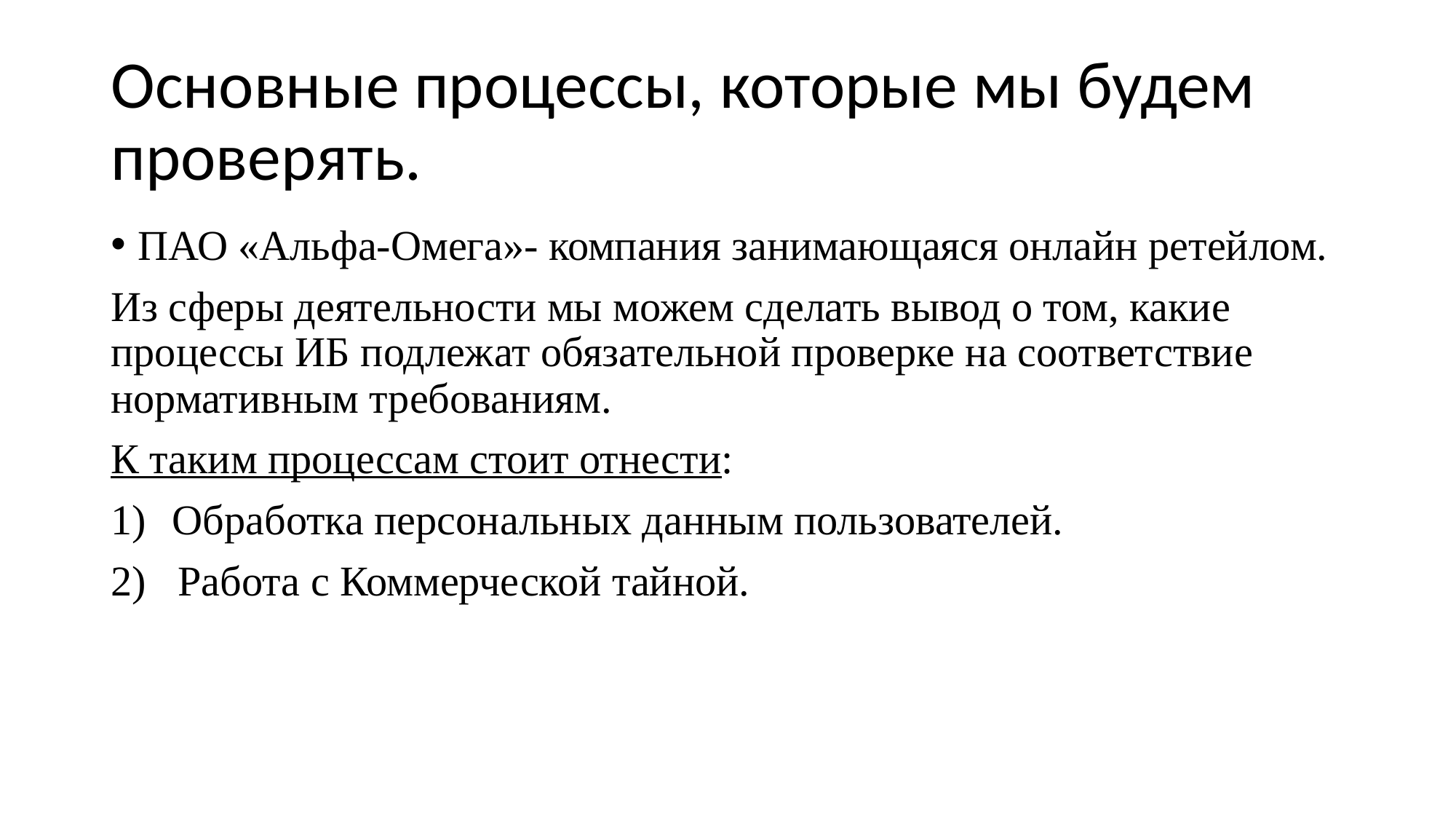

# Основные процессы, которые мы будем проверять.
ПАО «Альфа-Омега»- компания занимающаяся онлайн ретейлом.
Из сферы деятельности мы можем сделать вывод о том, какие процессы ИБ подлежат обязательной проверке на соответствие нормативным требованиям.
К таким процессам стоит отнести:
Обработка персональных данным пользователей.
2)   Работа с Коммерческой тайной.